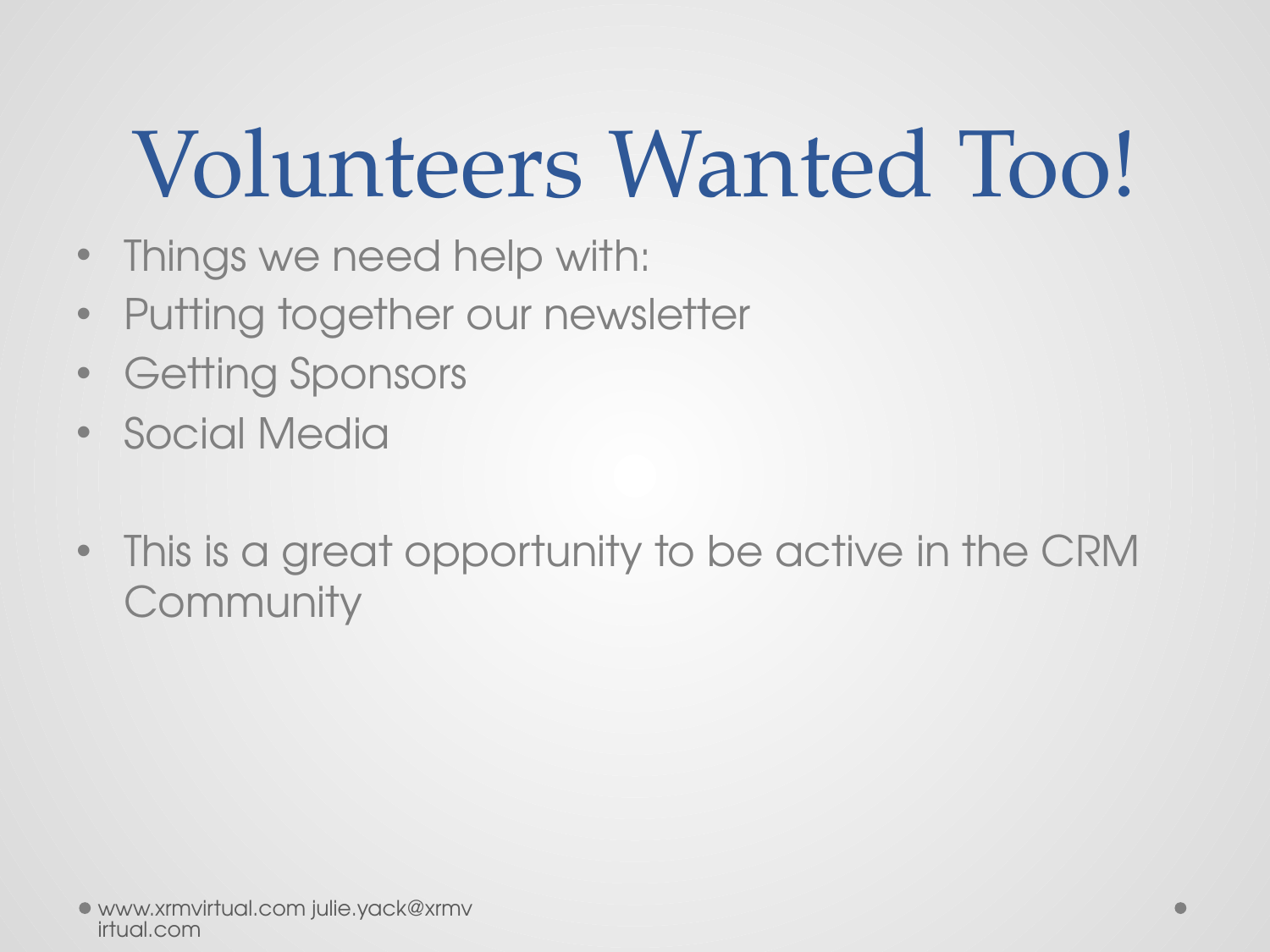

# Volunteers Wanted Too!
Things we need help with:
Putting together our newsletter
Getting Sponsors
Social Media

This is a great opportunity to be active in the CRM Community
www.xrmvirtual.com julie.yack@xrmvirtual.com